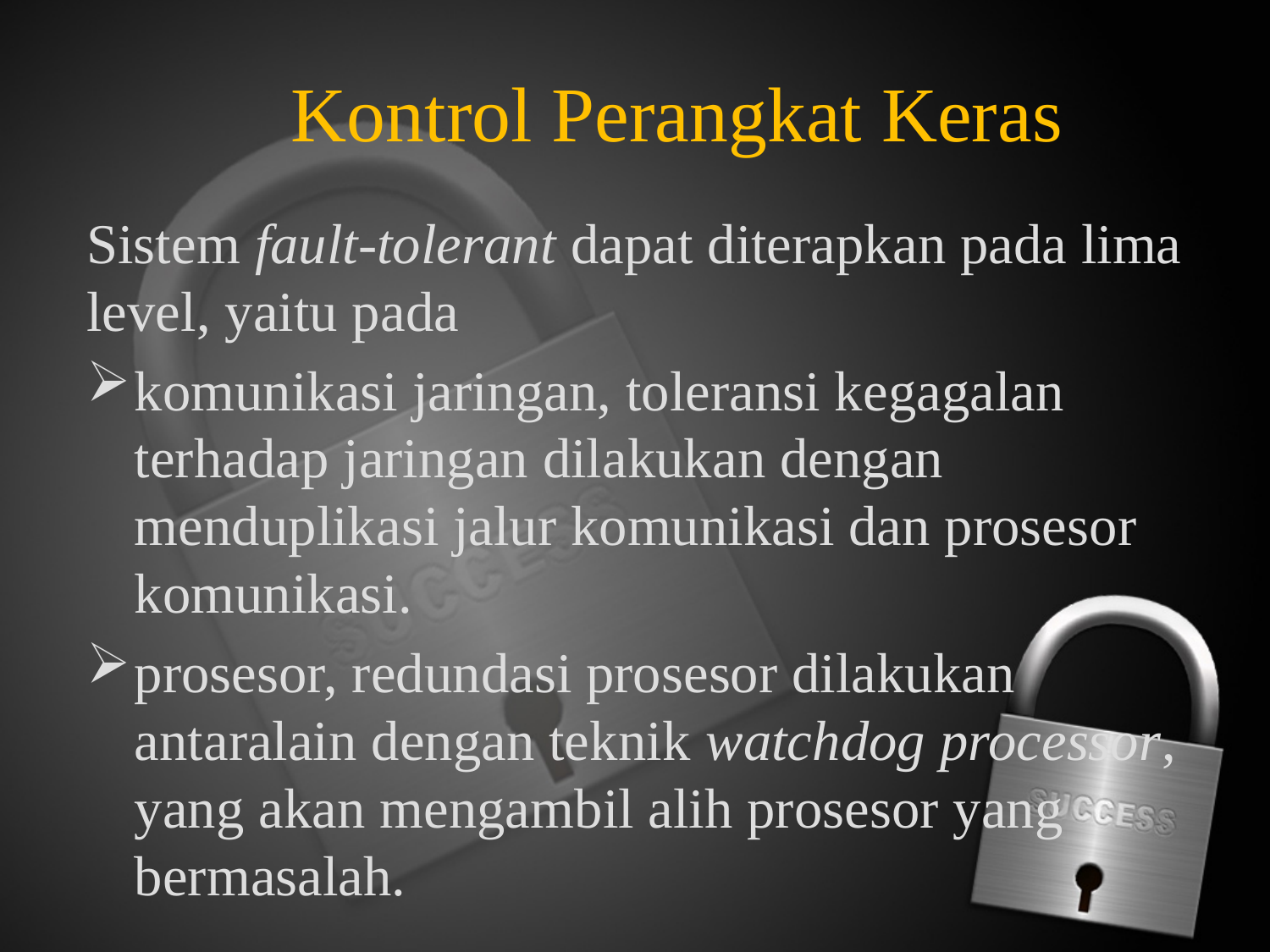

# Kontrol Perangkat Keras
Sistem fault-tolerant dapat diterapkan pada lima level, yaitu pada
komunikasi jaringan, toleransi kegagalan terhadap jaringan dilakukan dengan menduplikasi jalur komunikasi dan prosesor komunikasi.
prosesor, redundasi prosesor dilakukan antaralain dengan teknik watchdog processor, yang akan mengambil alih prosesor yang bermasalah.